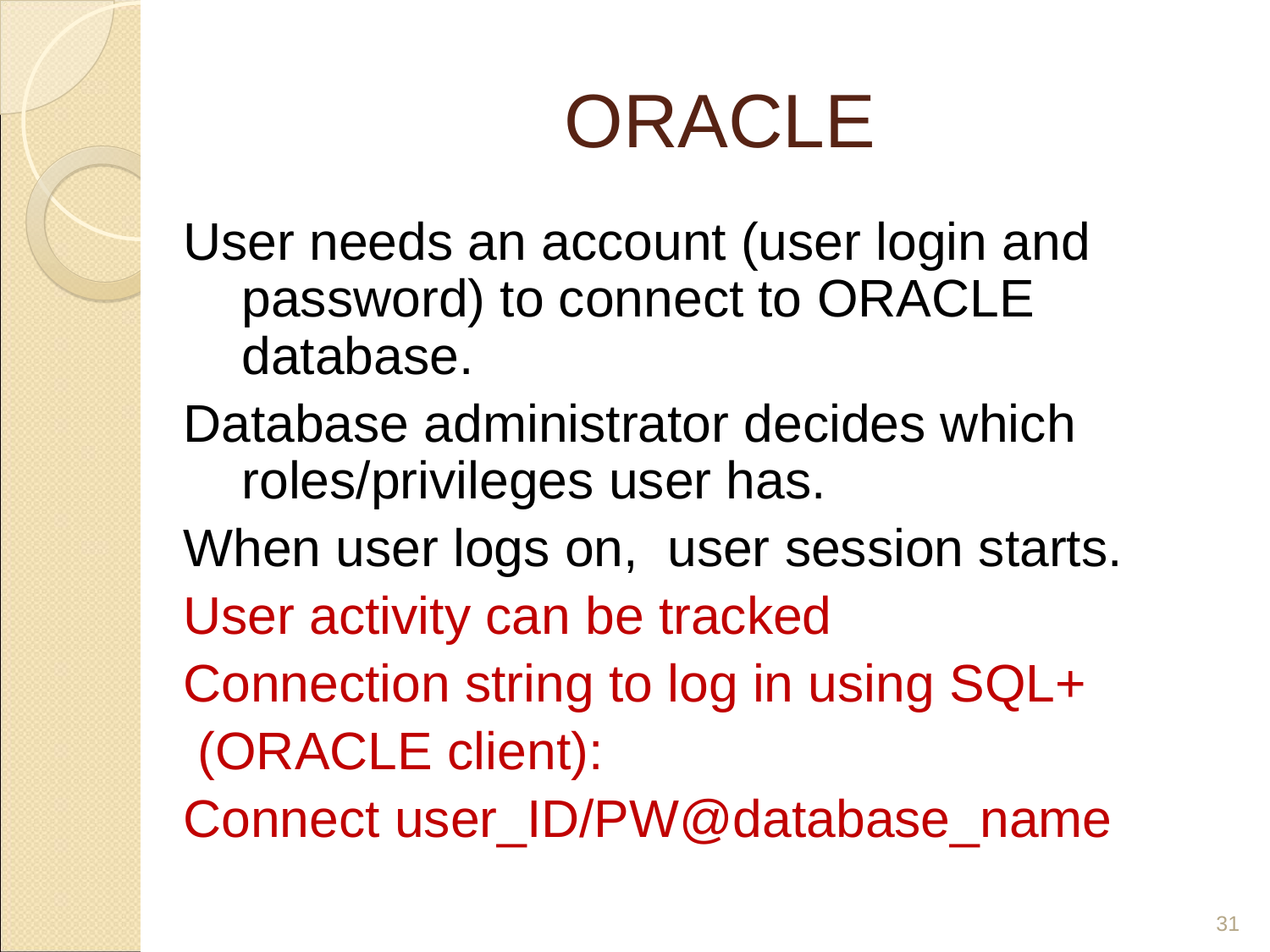

# ORACLE
User needs an account (user login and password) to connect to ORACLE database.
Database administrator decides which roles/privileges user has.
When user logs on,  user session starts.
User activity can be tracked
Connection string to log in using SQL+
 (ORACLE client):
Connect user_ID/PW@database_name

31